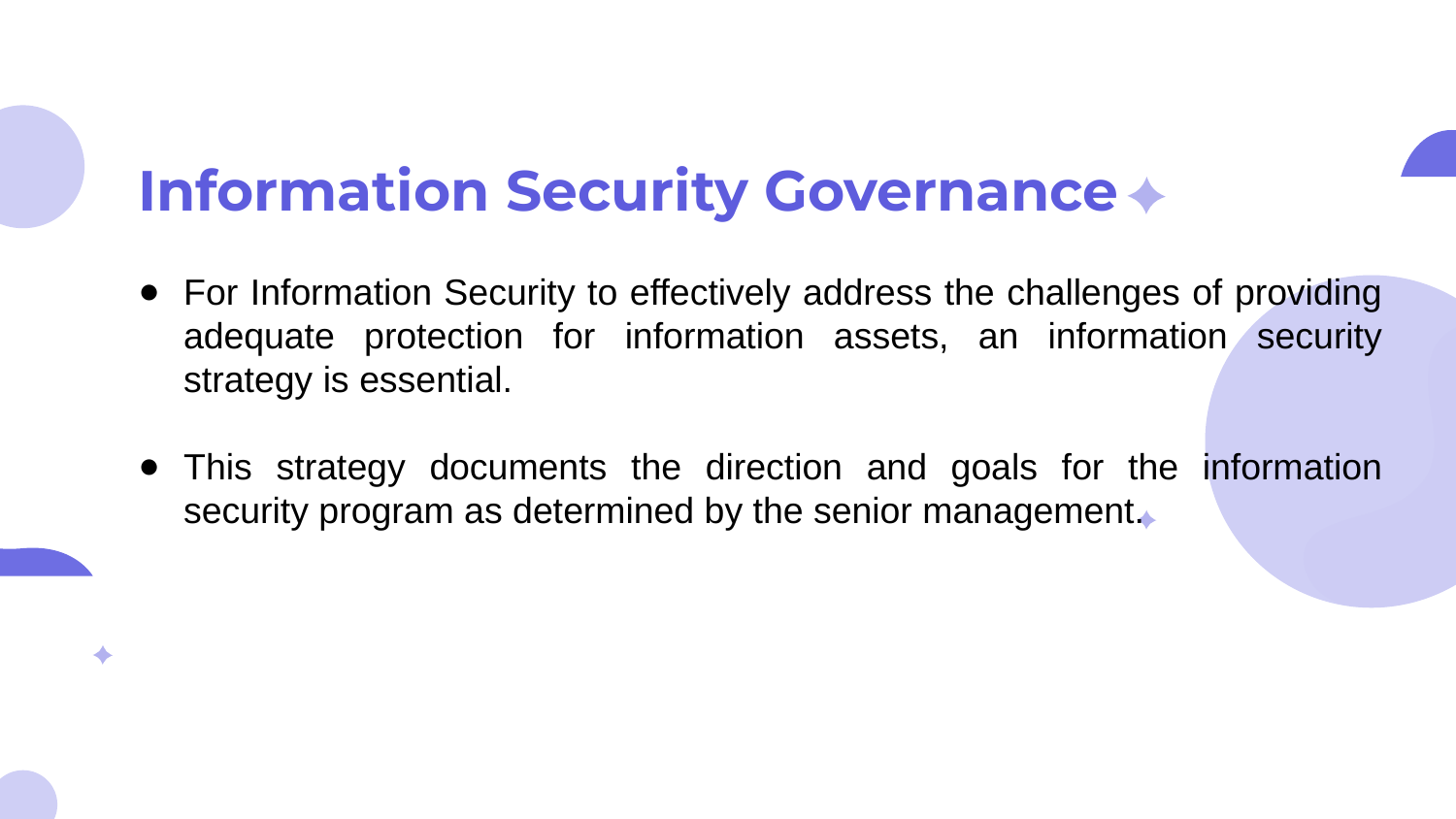

# Information Security Governance
For Information Security to effectively address the challenges of providing adequate protection for information assets, an information security strategy is essential.

This strategy documents the direction and goals for the information security program as determined by the senior management.